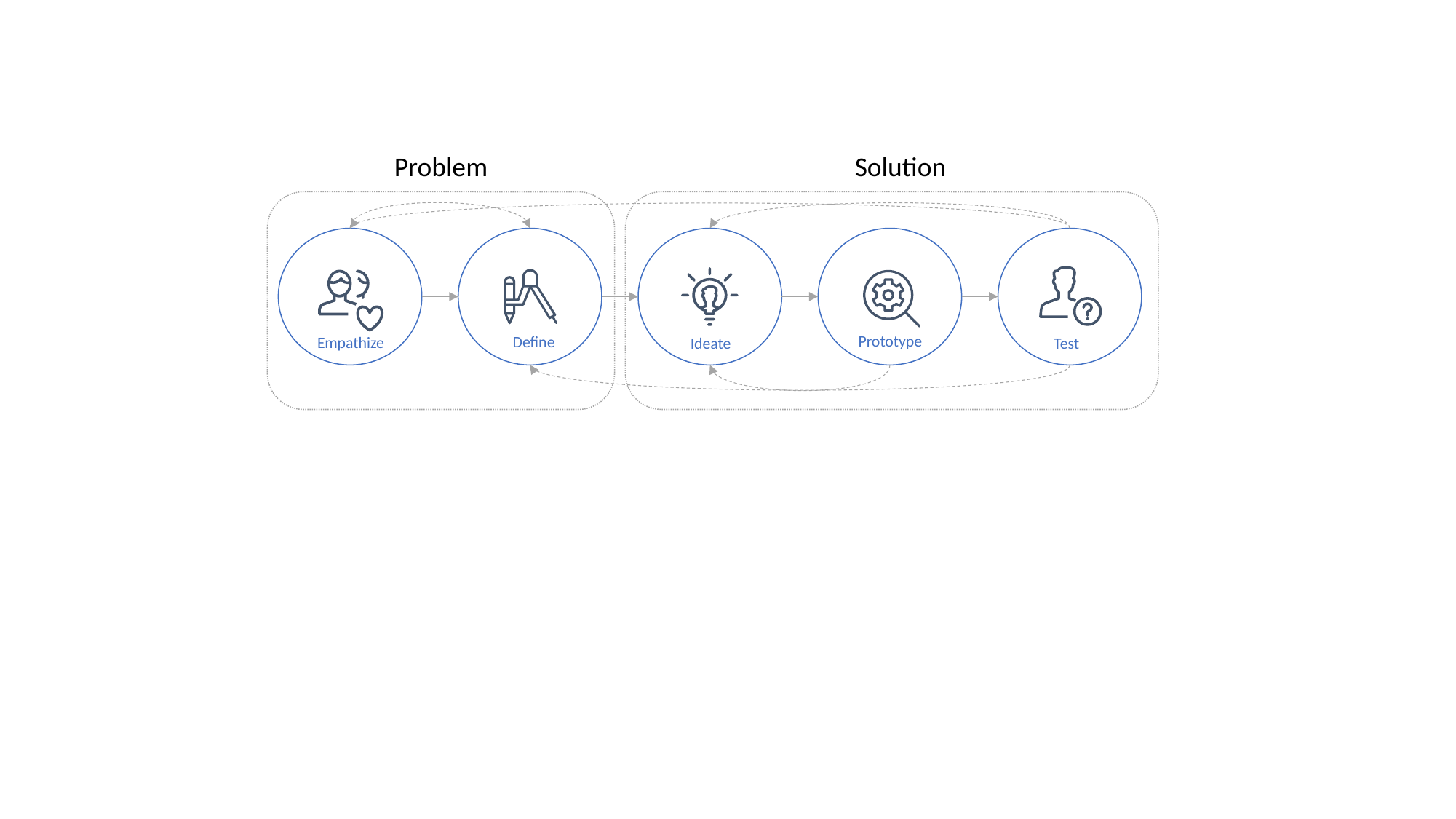

Problem
Solution

Prototype
Define
Empathize
Test
Ideate